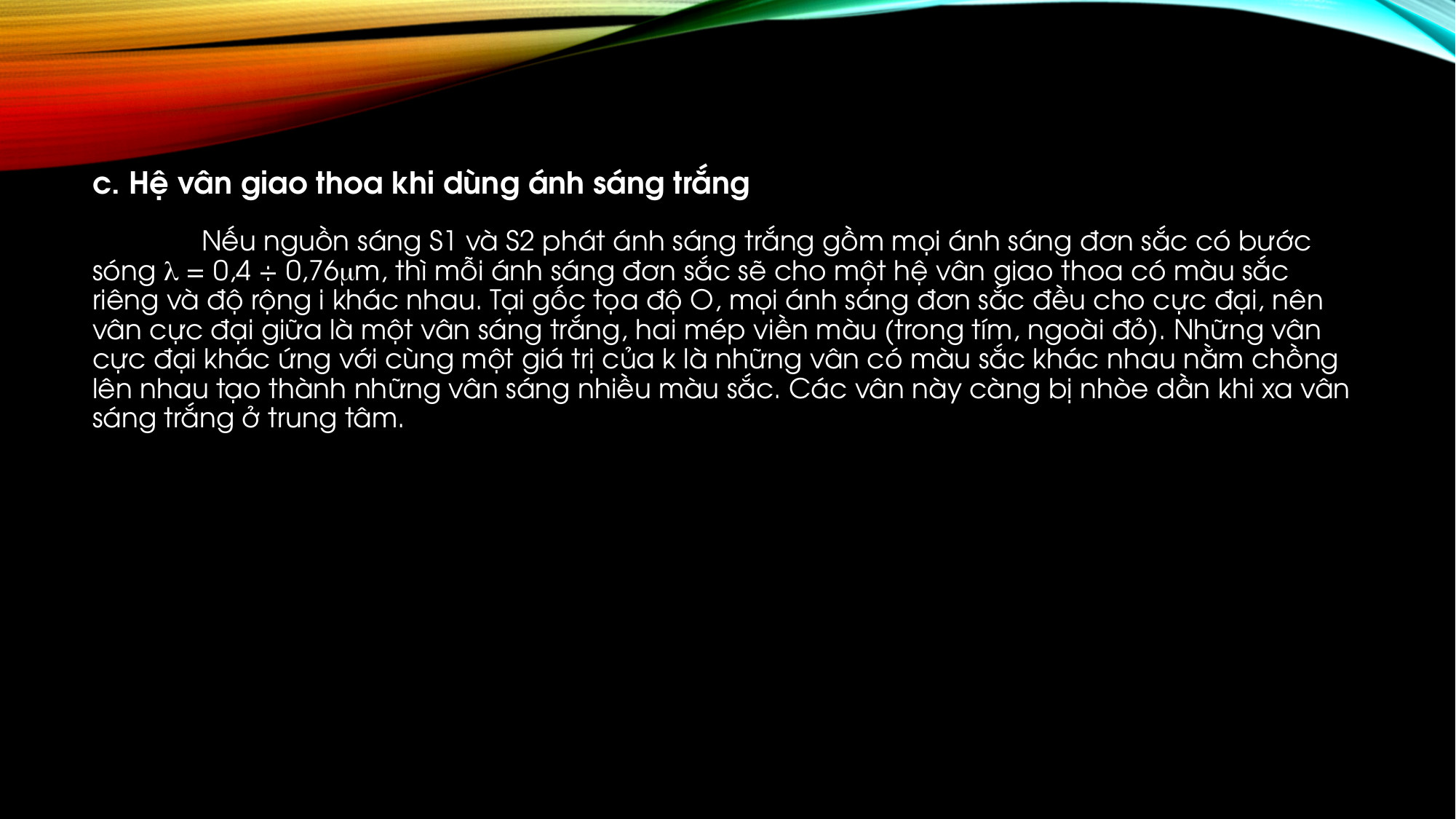

c. Hệ vân giao thoa khi dùng ánh sáng trắng
	Nếu nguồn sáng S1 và S2 phát ánh sáng trắng gồm mọi ánh sáng đơn sắc có bước sóng λ = 0,4 ÷ 0,76μm, thì mỗi ánh sáng đơn sắc sẽ cho một hệ vân giao thoa có màu sắc riêng và độ rộng i khác nhau. Tại gốc tọa độ O, mọi ánh sáng đơn sắc đều cho cực đại, nên vân cực đại giữa là một vân sáng trắng, hai mép viền màu (trong tím, ngoài đỏ). Những vân cực đại khác ứng với cùng một giá trị của k là những vân có màu sắc khác nhau nằm chồng lên nhau tạo thành những vân sáng nhiều màu sắc. Các vân này càng bị nhòe dần khi xa vân sáng trắng ở trung tâm.